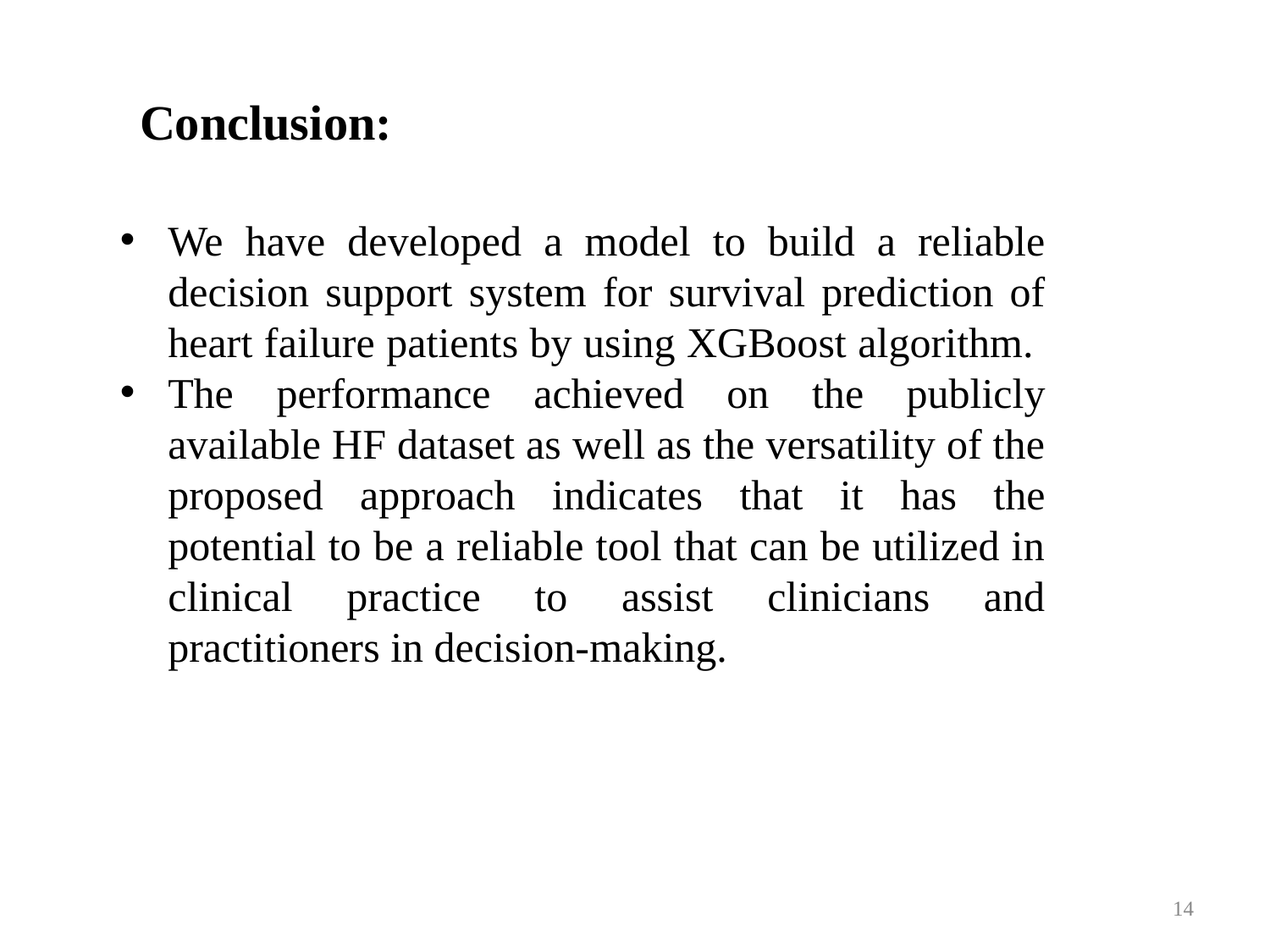

# Conclusion:
We have developed a model to build a reliable decision support system for survival prediction of heart failure patients by using XGBoost algorithm.
The performance achieved on the publicly available HF dataset as well as the versatility of the proposed approach indicates that it has the potential to be a reliable tool that can be utilized in clinical practice to assist clinicians and practitioners in decision-making.
14